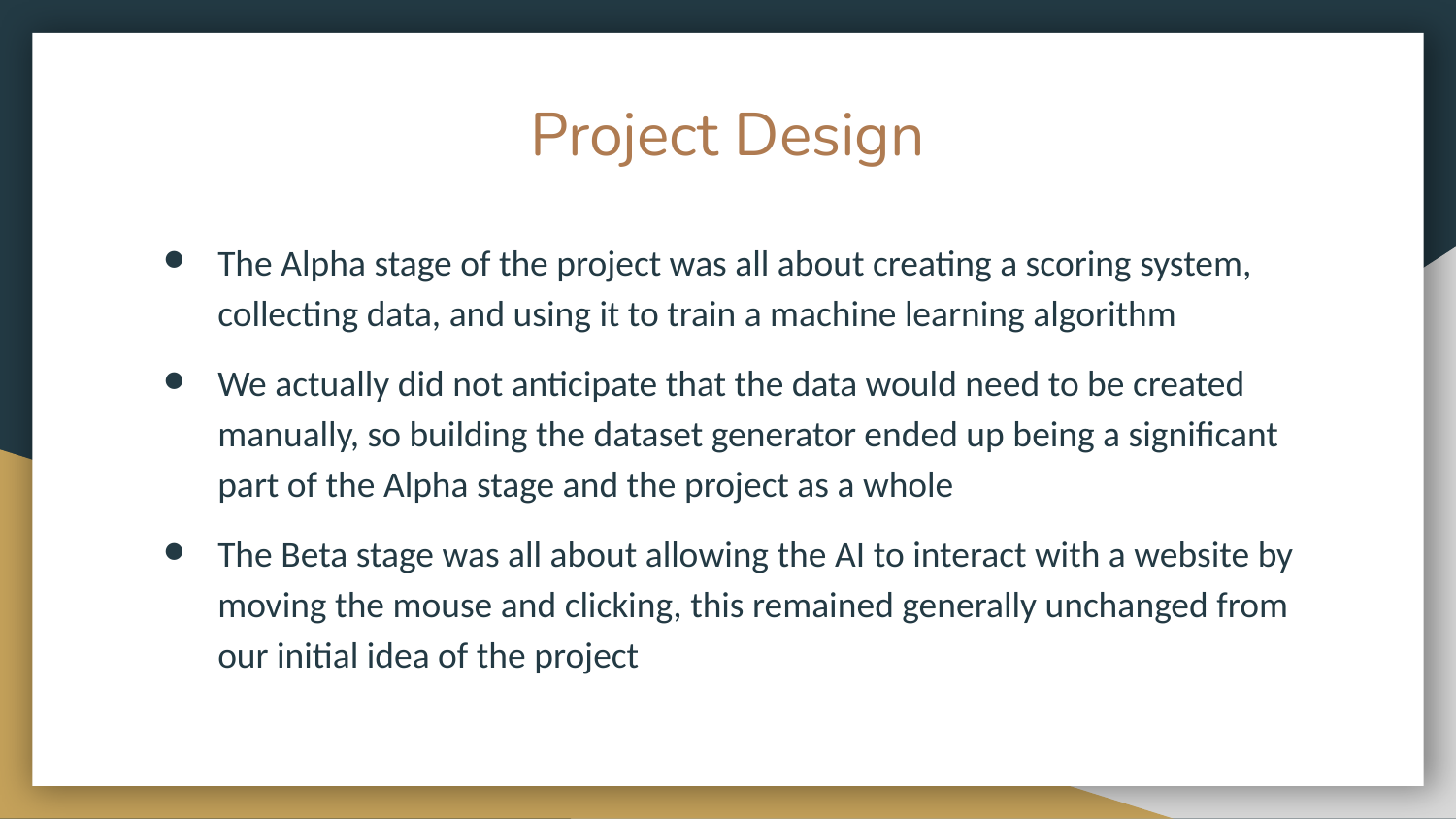

Project Design
The Alpha stage of the project was all about creating a scoring system, collecting data, and using it to train a machine learning algorithm
We actually did not anticipate that the data would need to be created manually, so building the dataset generator ended up being a significant part of the Alpha stage and the project as a whole
The Beta stage was all about allowing the AI to interact with a website by moving the mouse and clicking, this remained generally unchanged from our initial idea of the project